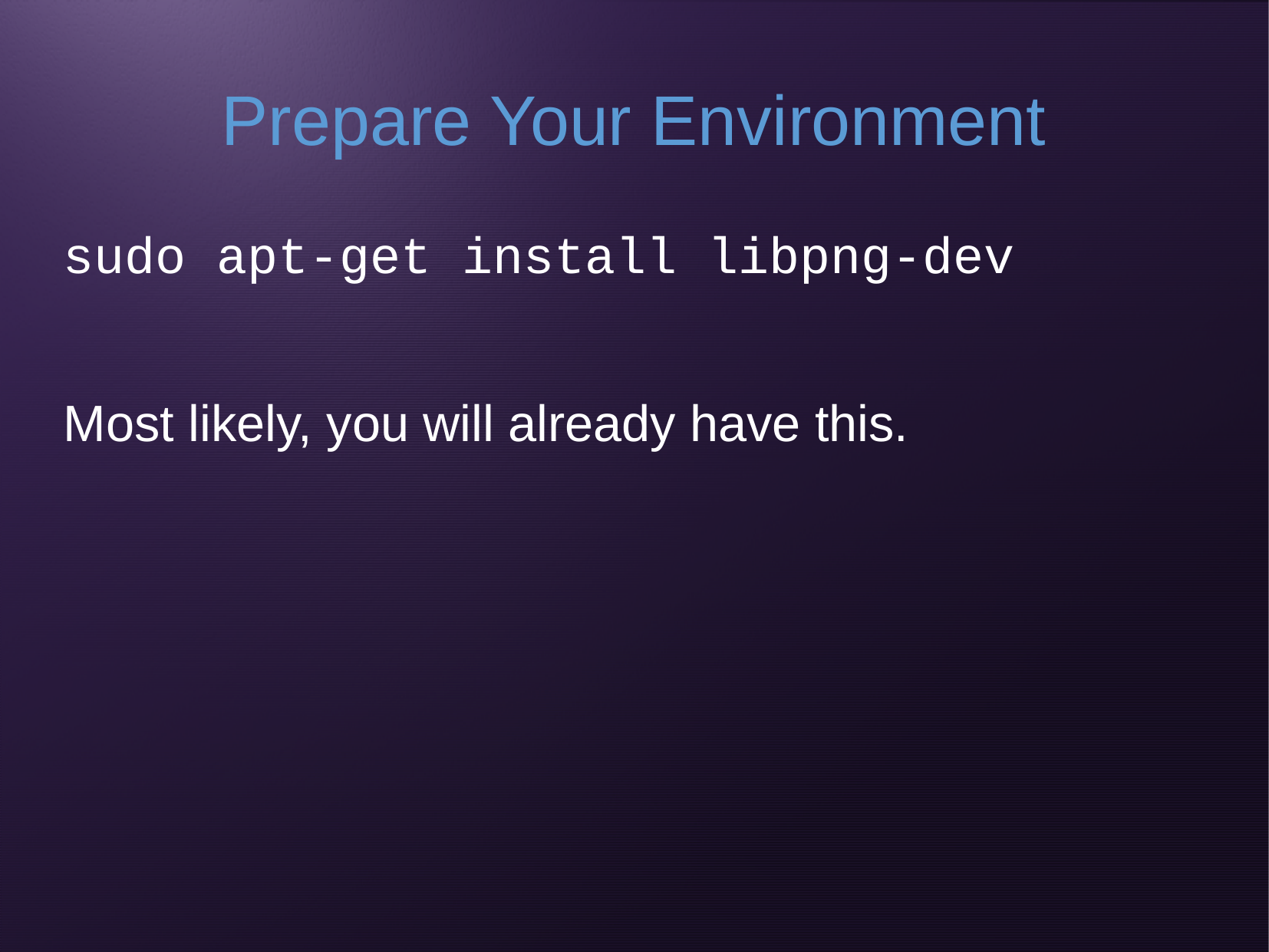

Prepare Your Environment
sudo apt-get install libpng-dev

Most likely, you will already have this.